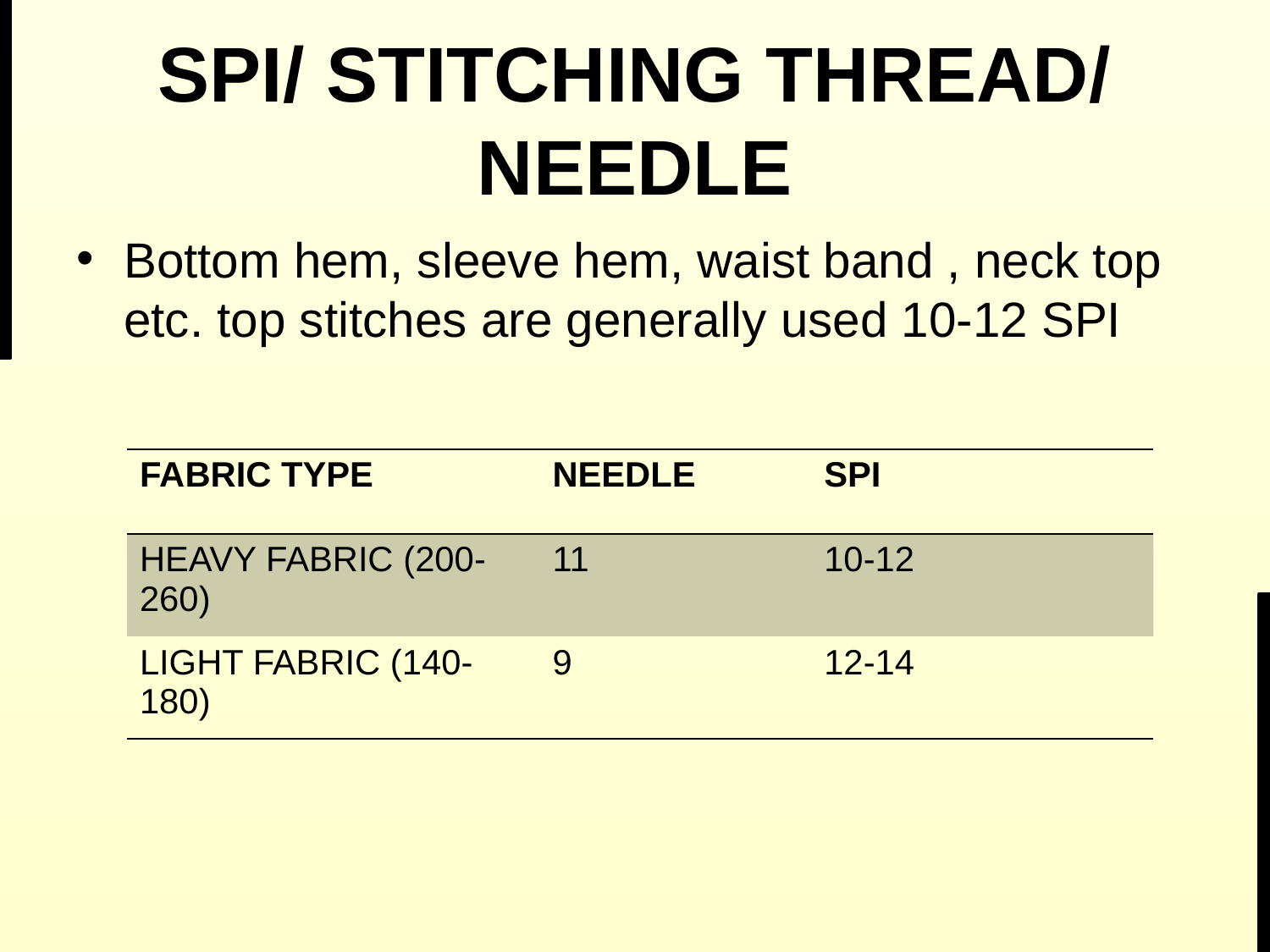

# SPI/ STITCHING THREAD/ NEEDLE
Bottom hem, sleeve hem, waist band , neck top etc. top stitches are generally used 10-12 SPI

| FABRIC TYPE | NEEDLE | SPI |
| --- | --- | --- |
| HEAVY FABRIC (200-260) | 11 | 10-12 |
| LIGHT FABRIC (140- 180) | 9 | 12-14 |